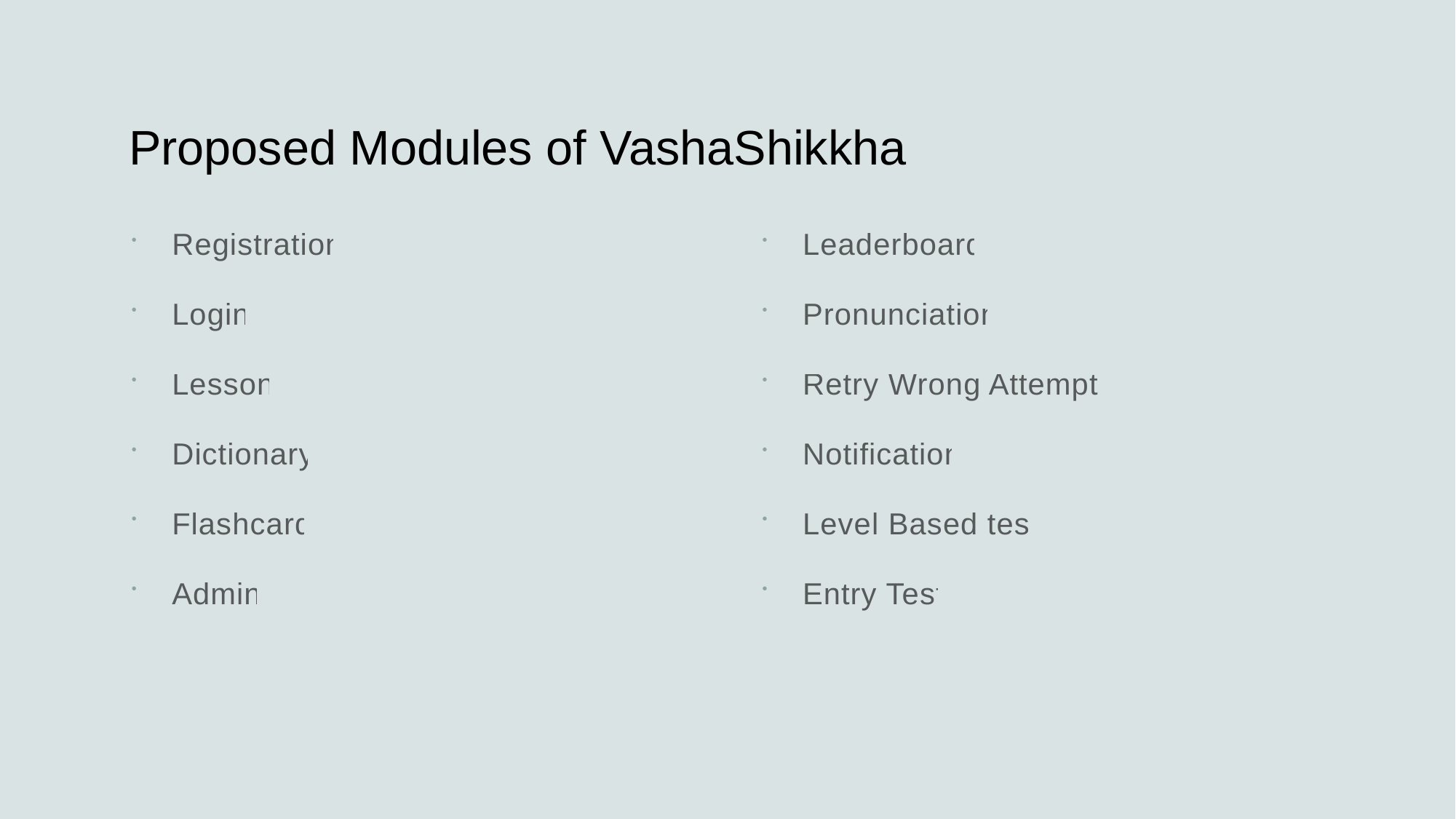

# Proposed Modules of VashaShikkha
Registration
Login
Lesson
Dictionary
Flashcard
Admin
Leaderboard
Pronunciation
Retry Wrong Attempts
Notification
Level Based test
Entry Test